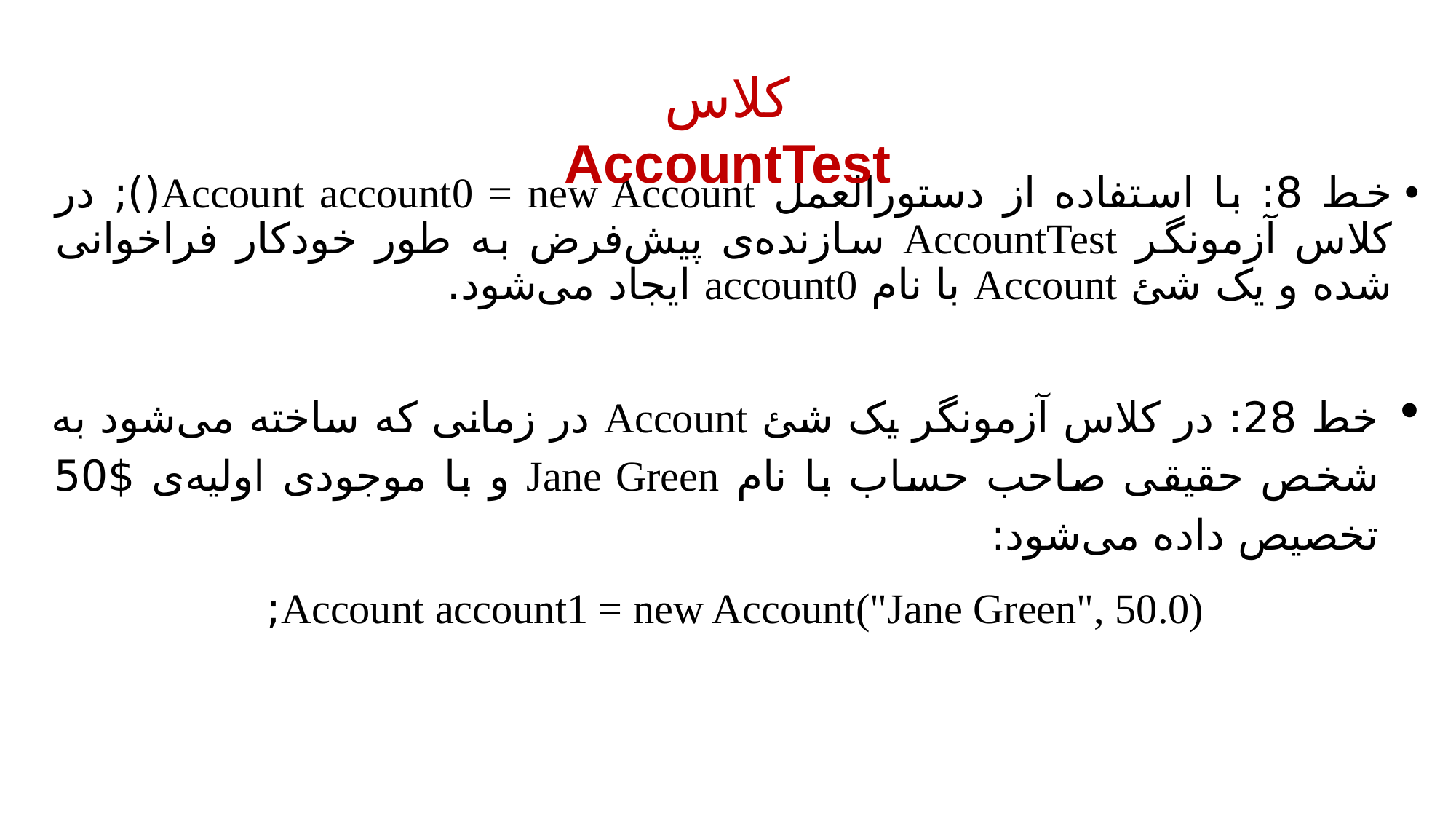

کلاس AccountTest

خط 8: با استفاده از دستورالعمل Account account0 = new Account(); در کلاس آزمونگر AccountTest سازنده‌ی پیش‌فرض به طور خودکار فراخوانی شده و یک شئ Account با نام account0 ایجاد می‌شود.

خط 28: در کلاس آزمونگر یک شئ Account در زمانی که ساخته می‌شود به شخص حقیقی صاحب حساب با نام Jane Green و با موجودی اولیه‌ی $50 تخصیص داده می‌شود:
Account account1 = new Account("Jane Green", 50.0);